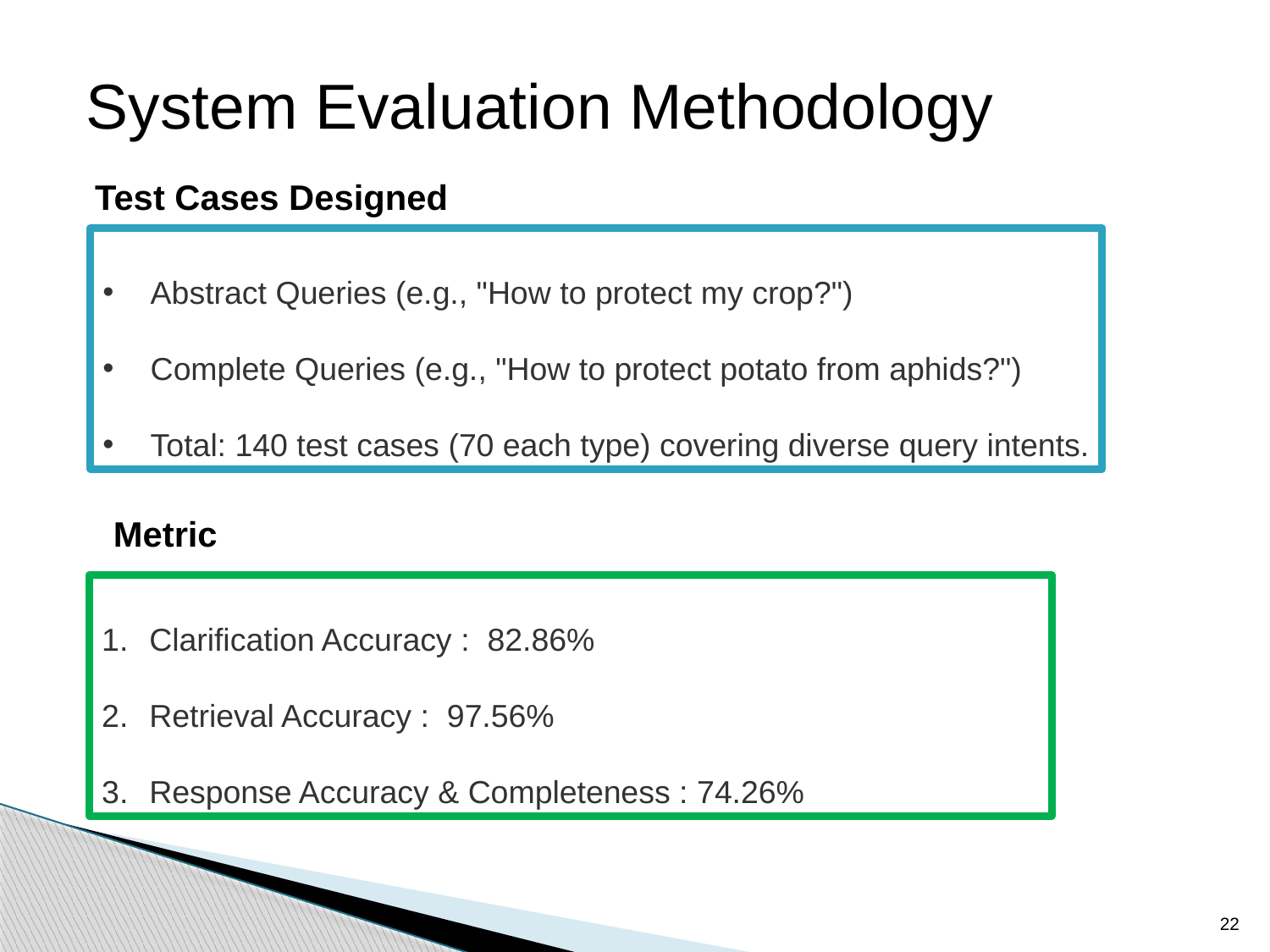

System Evaluation Methodology
Test Cases Designed
Abstract Queries (e.g., "How to protect my crop?")
Complete Queries (e.g., "How to protect potato from aphids?")
Total: 140 test cases (70 each type) covering diverse query intents.
Metric
Clarification Accuracy :  82.86%
Retrieval Accuracy :  97.56%
Response Accuracy & Completeness : 74.26%
22